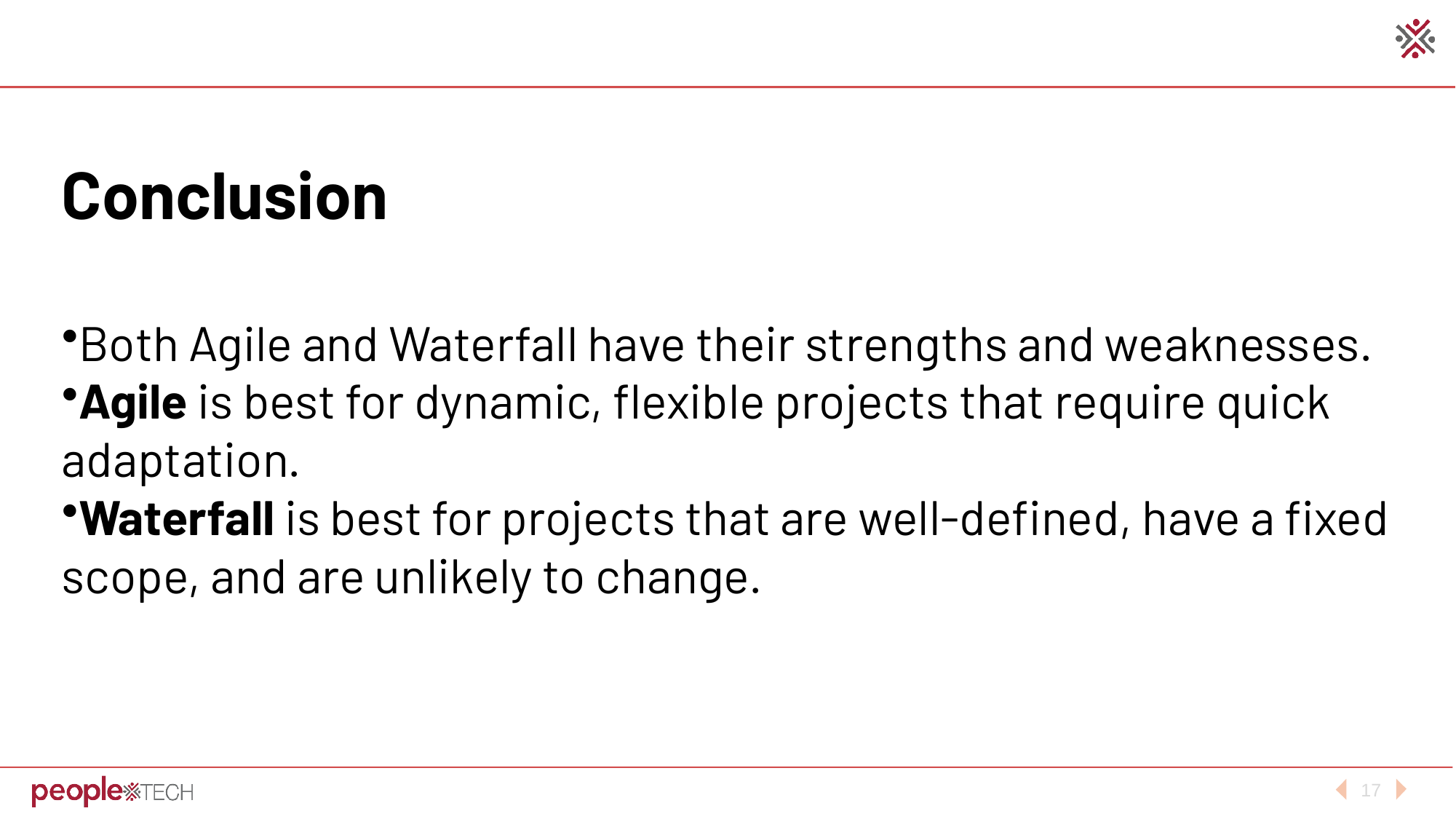

#

Conclusion

Both Agile and Waterfall have their strengths and weaknesses.
Agile is best for dynamic, flexible projects that require quick adaptation.
Waterfall is best for projects that are well-defined, have a fixed scope, and are unlikely to change.